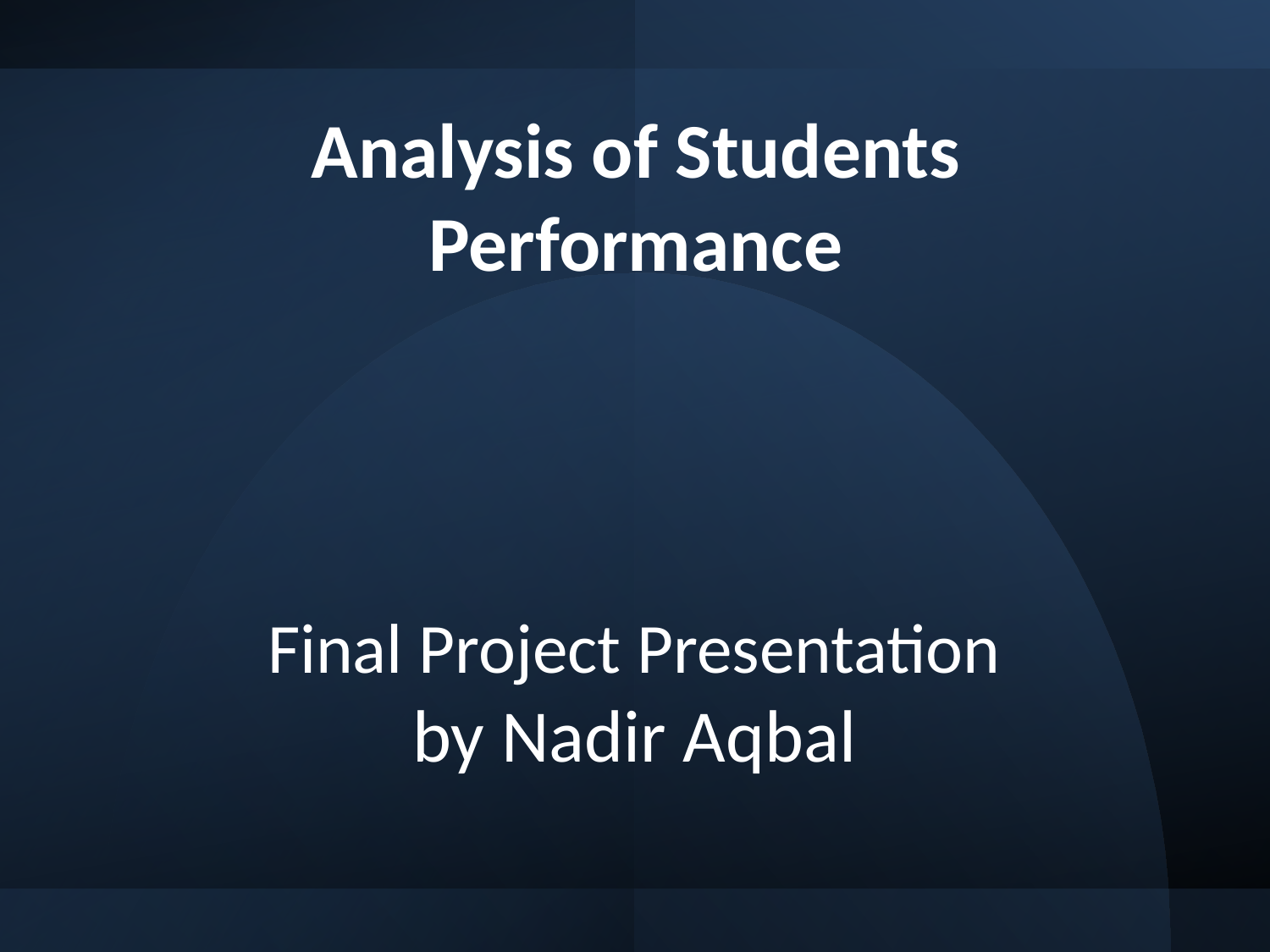

Analysis of Students Performance
# Final Project Presentation by Nadir Aqbal